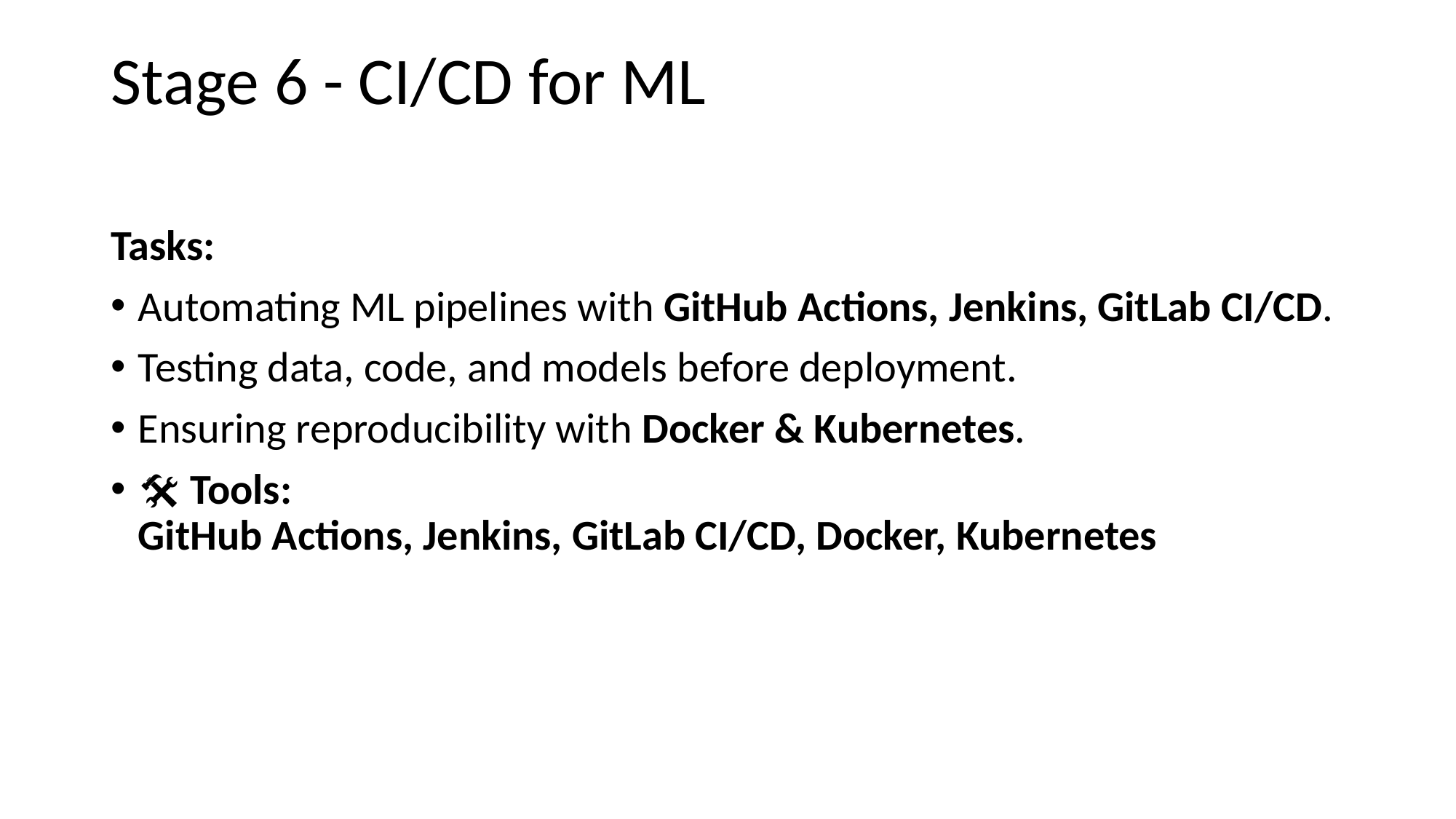

# Stage 6 - CI/CD for ML
Tasks:
Automating ML pipelines with GitHub Actions, Jenkins, GitLab CI/CD.
Testing data, code, and models before deployment.
Ensuring reproducibility with Docker & Kubernetes.
🛠 Tools:
GitHub Actions, Jenkins, GitLab CI/CD, Docker, Kubernetes